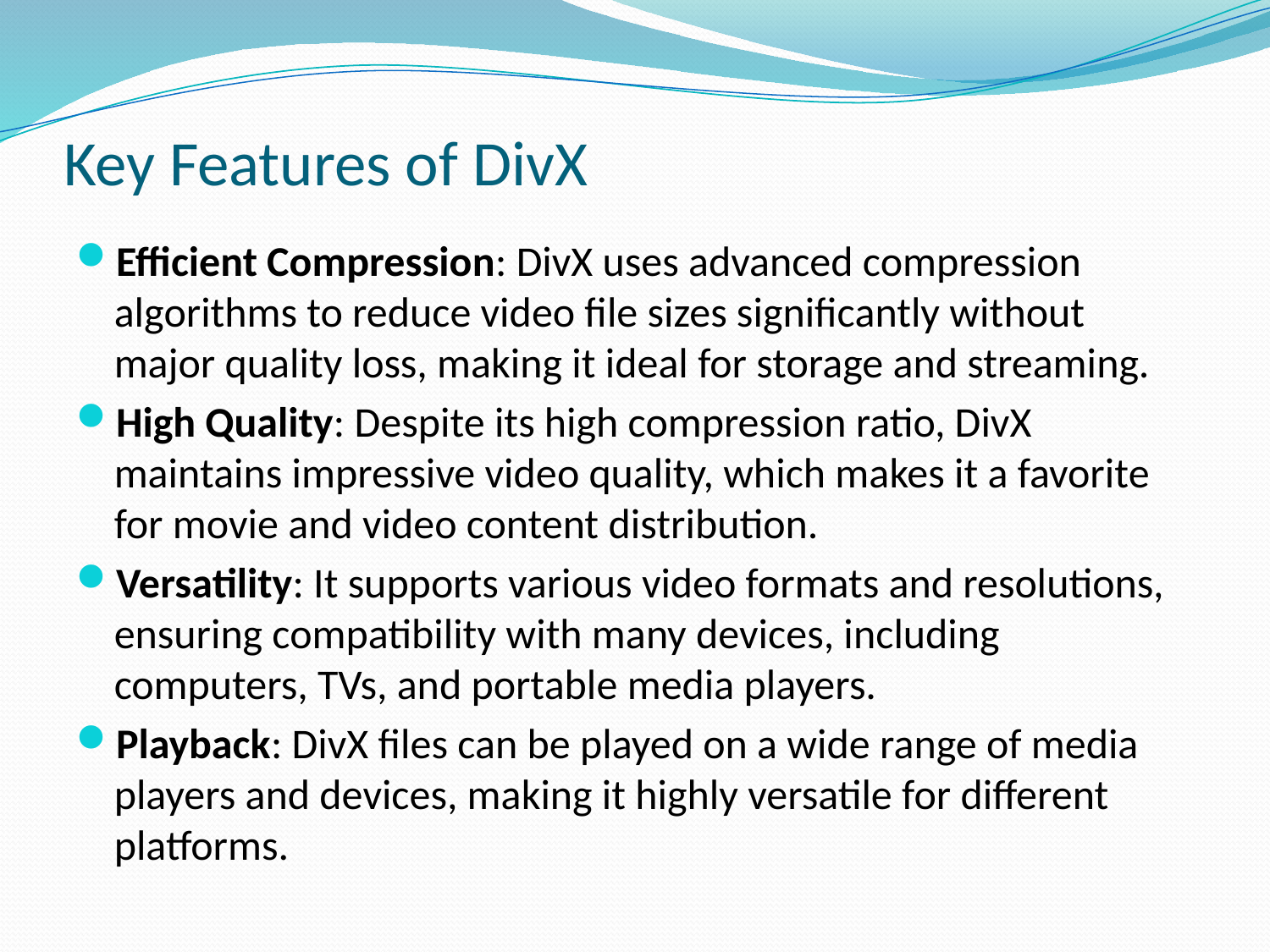

# Key Features of DivX
Efficient Compression: DivX uses advanced compression algorithms to reduce video file sizes significantly without major quality loss, making it ideal for storage and streaming.
High Quality: Despite its high compression ratio, DivX maintains impressive video quality, which makes it a favorite for movie and video content distribution.
Versatility: It supports various video formats and resolutions, ensuring compatibility with many devices, including computers, TVs, and portable media players.
Playback: DivX files can be played on a wide range of media players and devices, making it highly versatile for different platforms.